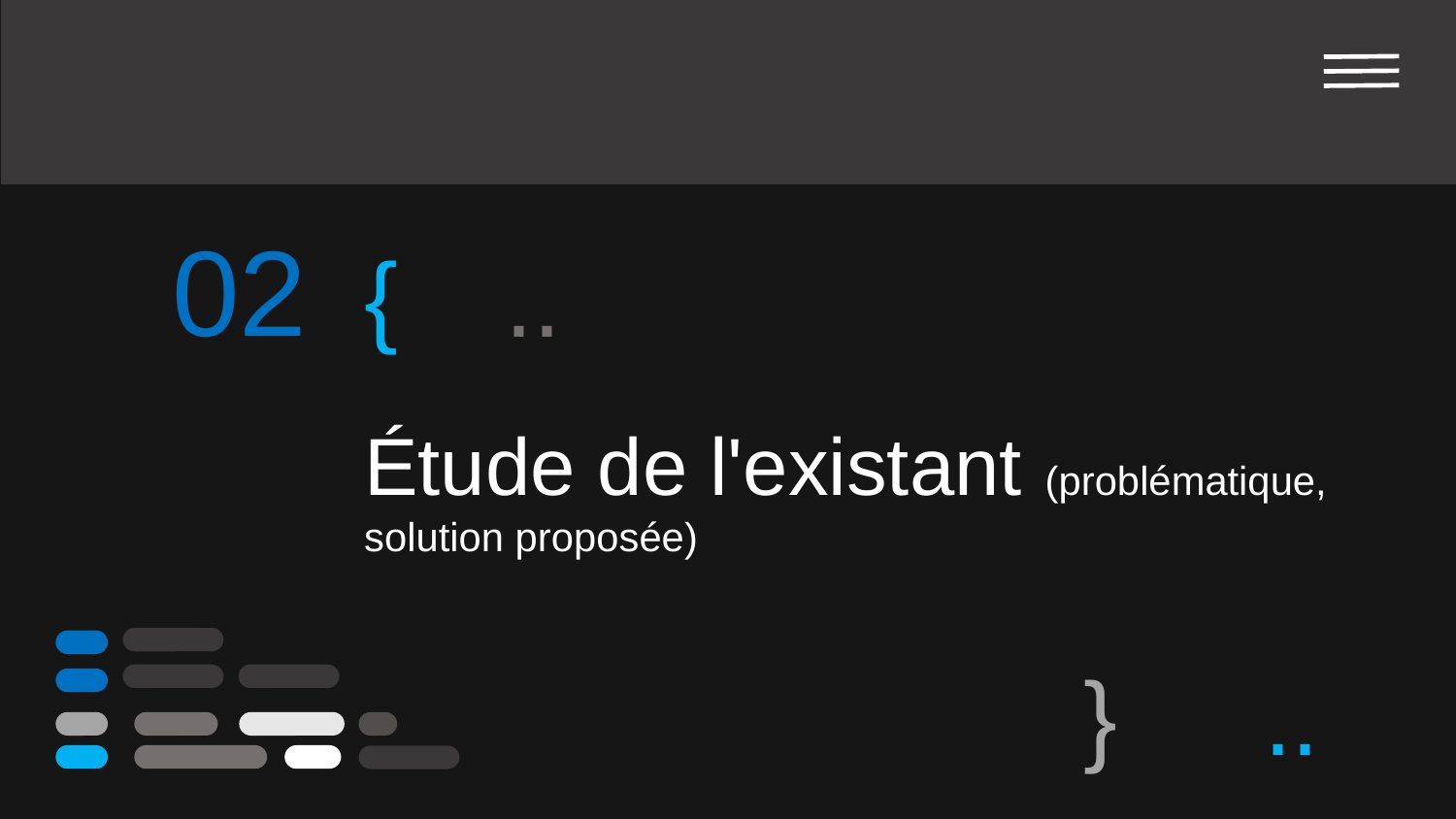

02
{
..
# Étude de l'existant (problématique, solution proposée)

}
..